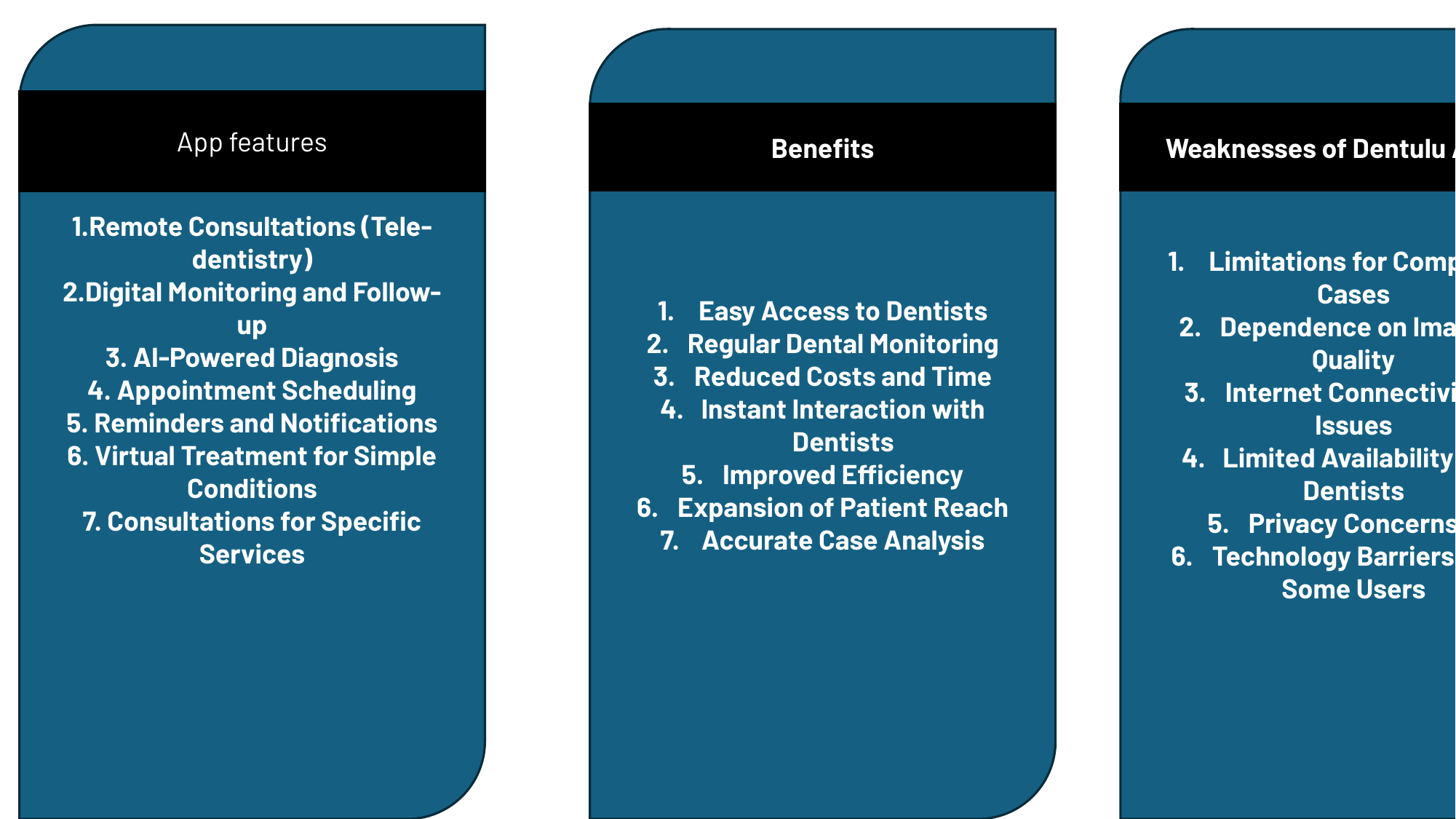

1.Remote Consultations (Tele-dentistry)
2.Digital Monitoring and Follow-up
3. AI-Powered Diagnosis
4. Appointment Scheduling
5. Reminders and Notifications
6. Virtual Treatment for Simple Conditions
7. Consultations for Specific Services

Easy Access to Dentists
Regular Dental Monitoring
Reduced Costs and Time
Instant Interaction with Dentists
Improved Efficiency
Expansion of Patient Reach
Accurate Case Analysis
Limitations for Complex Cases
Dependence on Image Quality
Internet Connectivity Issues
Limited Availability of Dentists
Privacy Concerns
Technology Barriers for Some Users
App features
Benefits
Weaknesses of Dentulu App